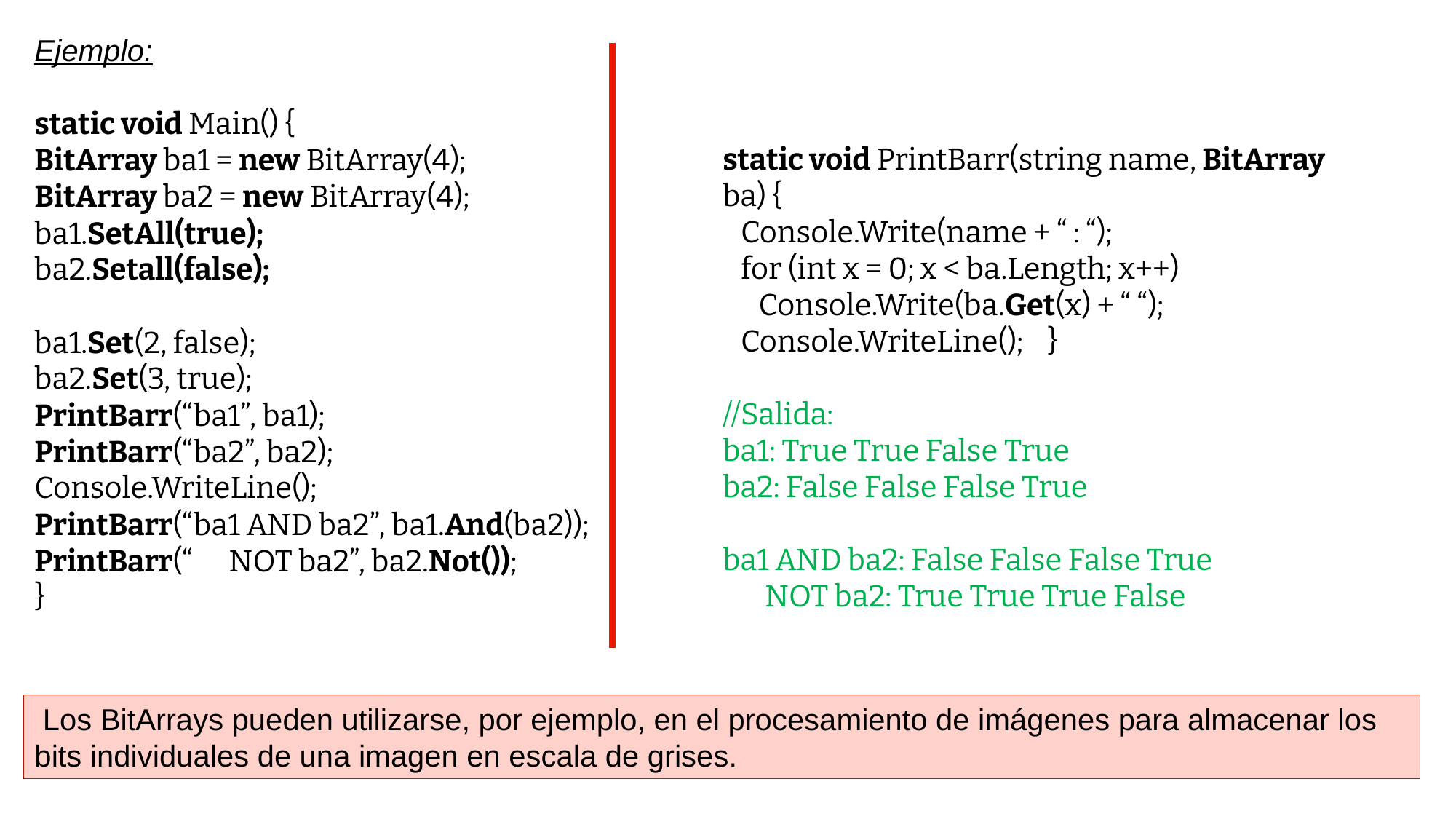

Ejemplo:

static void Main() {
BitArray ba1 = new BitArray(4);
BitArray ba2 = new BitArray(4);
ba1.SetAll(true);
ba2.Setall(false);

ba1.Set(2, false);
ba2.Set(3, true);
PrintBarr(“ba1”, ba1);
PrintBarr(“ba2”, ba2);
Console.WriteLine();
PrintBarr(“ba1 AND ba2”, ba1.And(ba2));
PrintBarr(“      NOT ba2”, ba2.Not());
}

static void PrintBarr(string name, BitArray ba) {
   Console.Write(name + “ : “);
   for (int x = 0; x < ba.Length; x++)
      Console.Write(ba.Get(x) + “ “);
   Console.WriteLine();    }

//Salida:
ba1: True True False True
ba2: False False False True

ba1 AND ba2: False False False True
       NOT ba2: True True True False

 Los BitArrays pueden utilizarse, por ejemplo, en el procesamiento de imágenes para almacenar los bits individuales de una imagen en escala de grises.